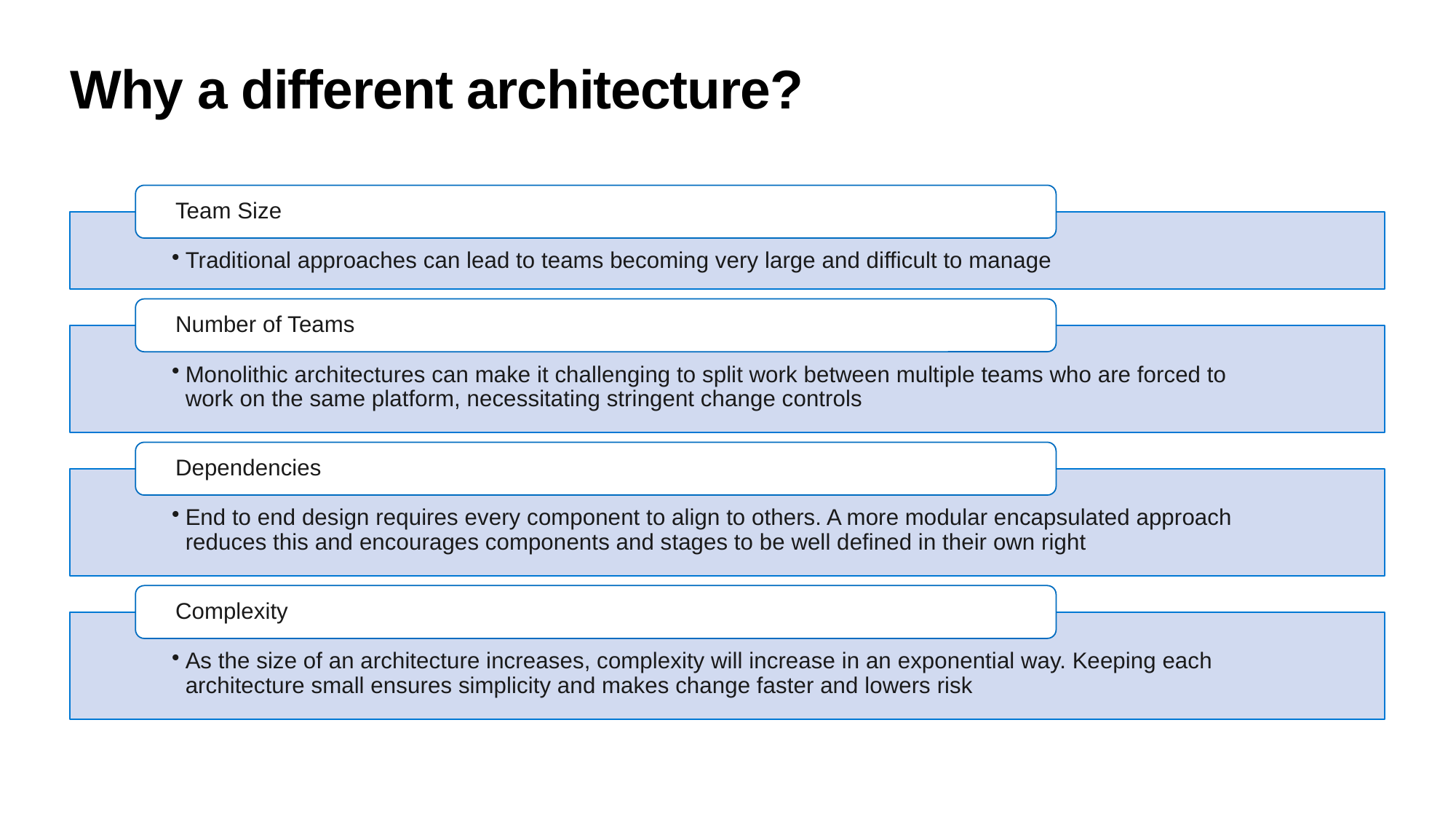

# Why a different architecture?
Traditional approaches can lead to teams becoming very large and difficult to manage
Team Size
Monolithic architectures can make it challenging to split work between multiple teams who are forced to work on the same platform, necessitating stringent change controls
Number of Teams
End to end design requires every component to align to others. A more modular encapsulated approach reduces this and encourages components and stages to be well defined in their own right
Dependencies
As the size of an architecture increases, complexity will increase in an exponential way. Keeping each architecture small ensures simplicity and makes change faster and lowers risk
Complexity